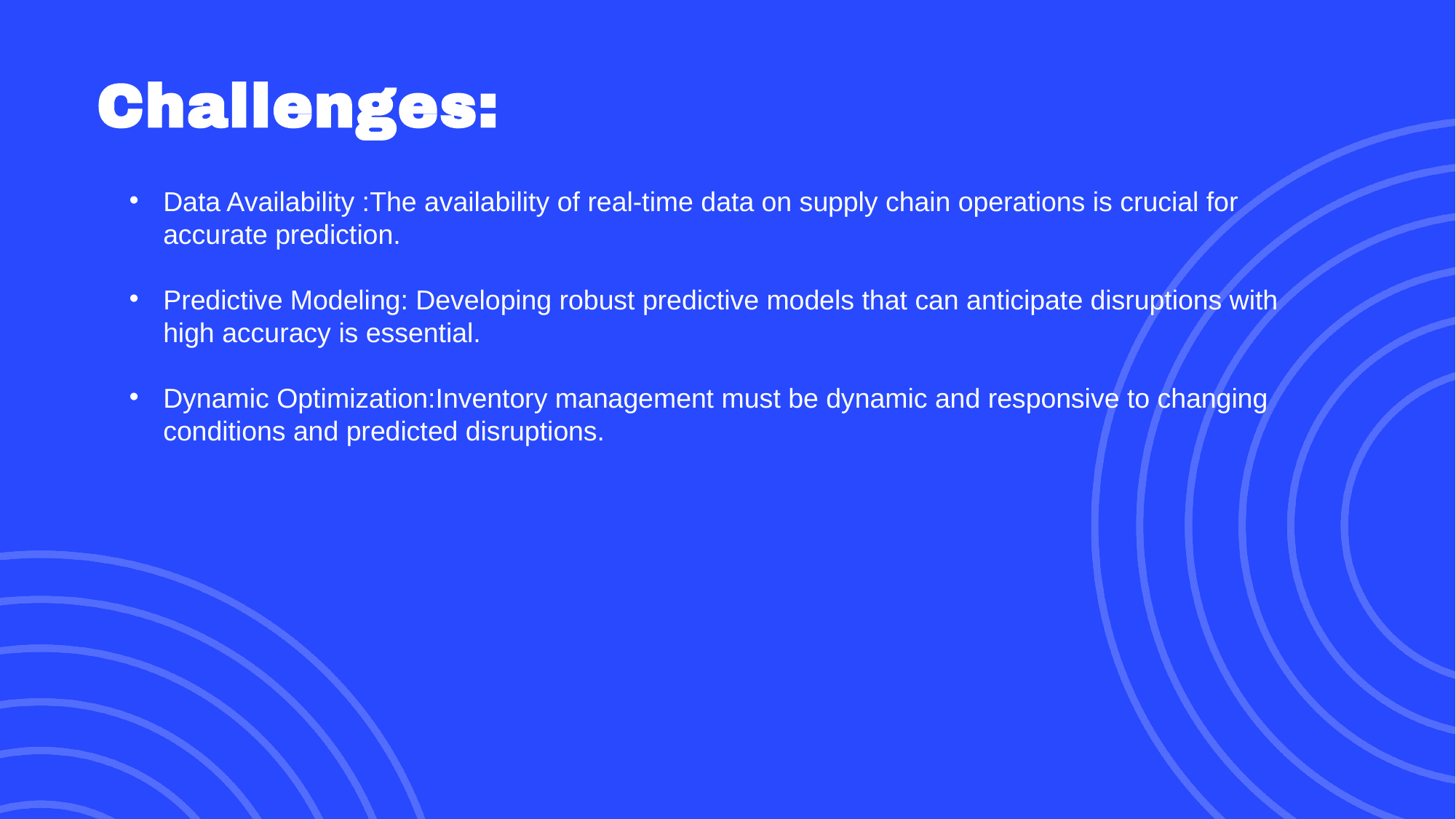

# Challenges:
Data Availability :The availability of real-time data on supply chain operations is crucial for accurate prediction.

Predictive Modeling: Developing robust predictive models that can anticipate disruptions with high accuracy is essential.

Dynamic Optimization:Inventory management must be dynamic and responsive to changing conditions and predicted disruptions.